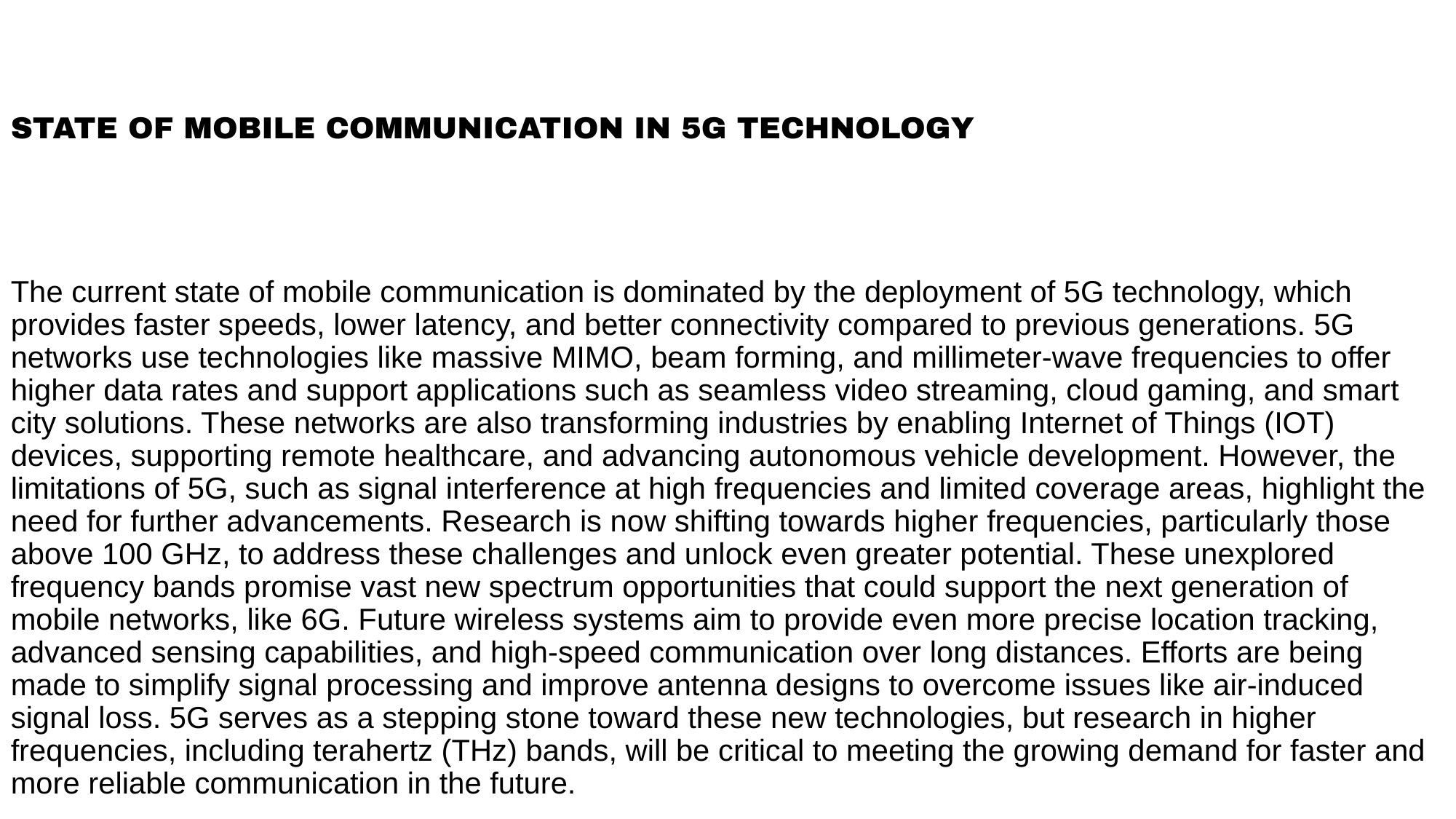

# STATE OF MOBILE COMMUNICATION IN 5G TECHNOLOGY   The current state of mobile communication is dominated by the deployment of 5G technology, which provides faster speeds, lower latency, and better connectivity compared to previous generations. 5G networks use technologies like massive MIMO, beam forming, and millimeter-wave frequencies to offer higher data rates and support applications such as seamless video streaming, cloud gaming, and smart city solutions. These networks are also transforming industries by enabling Internet of Things (IOT) devices, supporting remote healthcare, and advancing autonomous vehicle development. However, the limitations of 5G, such as signal interference at high frequencies and limited coverage areas, highlight the need for further advancements. Research is now shifting towards higher frequencies, particularly those above 100 GHz, to address these challenges and unlock even greater potential. These unexplored frequency bands promise vast new spectrum opportunities that could support the next generation of mobile networks, like 6G. Future wireless systems aim to provide even more precise location tracking, advanced sensing capabilities, and high-speed communication over long distances. Efforts are being made to simplify signal processing and improve antenna designs to overcome issues like air-induced signal loss. 5G serves as a stepping stone toward these new technologies, but research in higher frequencies, including terahertz (THz) bands, will be critical to meeting the growing demand for faster and more reliable communication in the future.